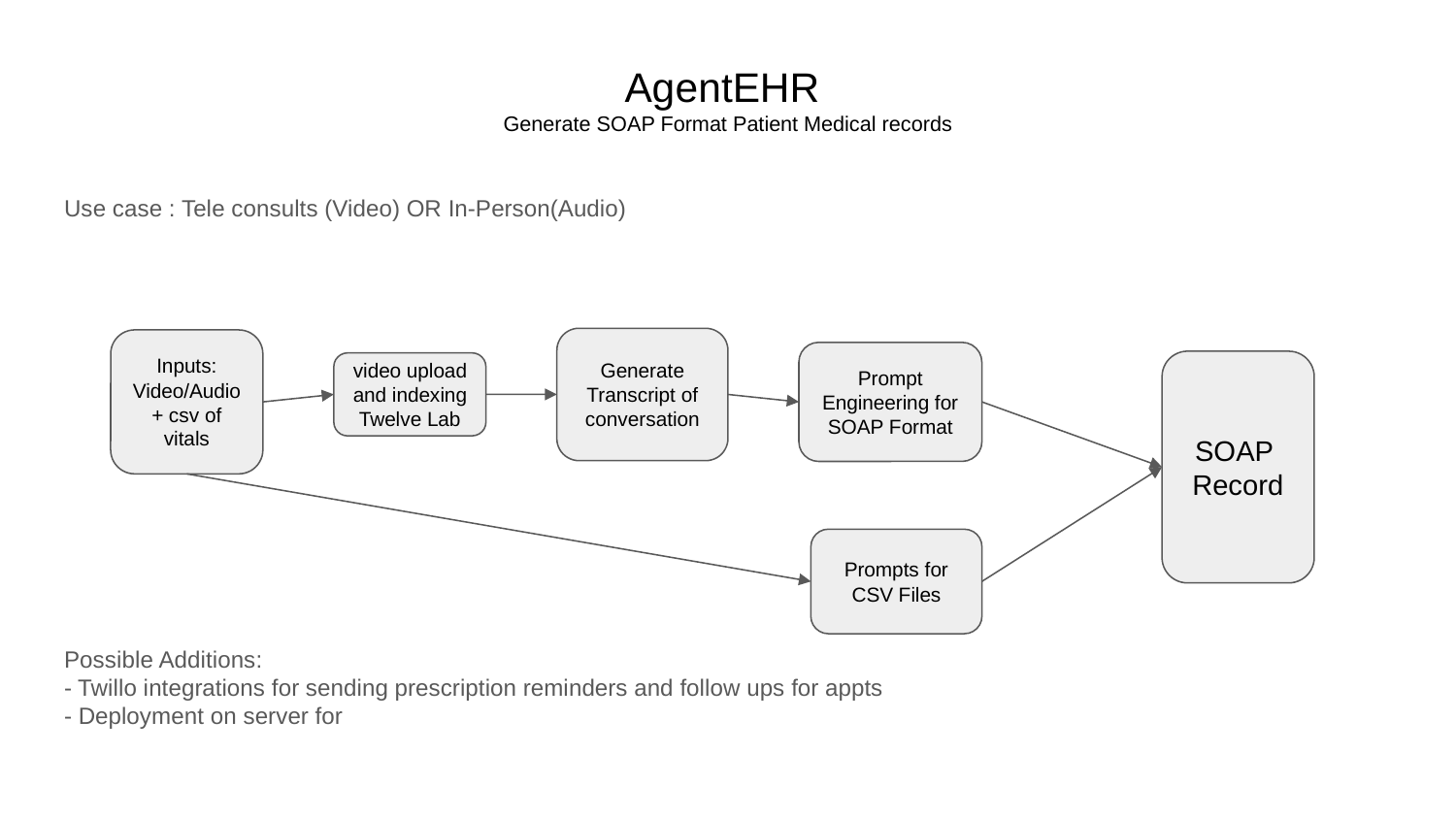

# AgentEHR
Generate SOAP Format Patient Medical records

Use case : Tele consults (Video) OR In-Person(Audio)

Possible Additions:
- Twillo integrations for sending prescription reminders and follow ups for appts
- Deployment on server for
Generate Transcript of conversation
Inputs:
Video/Audio + csv of vitals
Prompt Engineering for SOAP Format
SOAP
Record
video upload
and indexing
Twelve Lab
Prompts for CSV Files